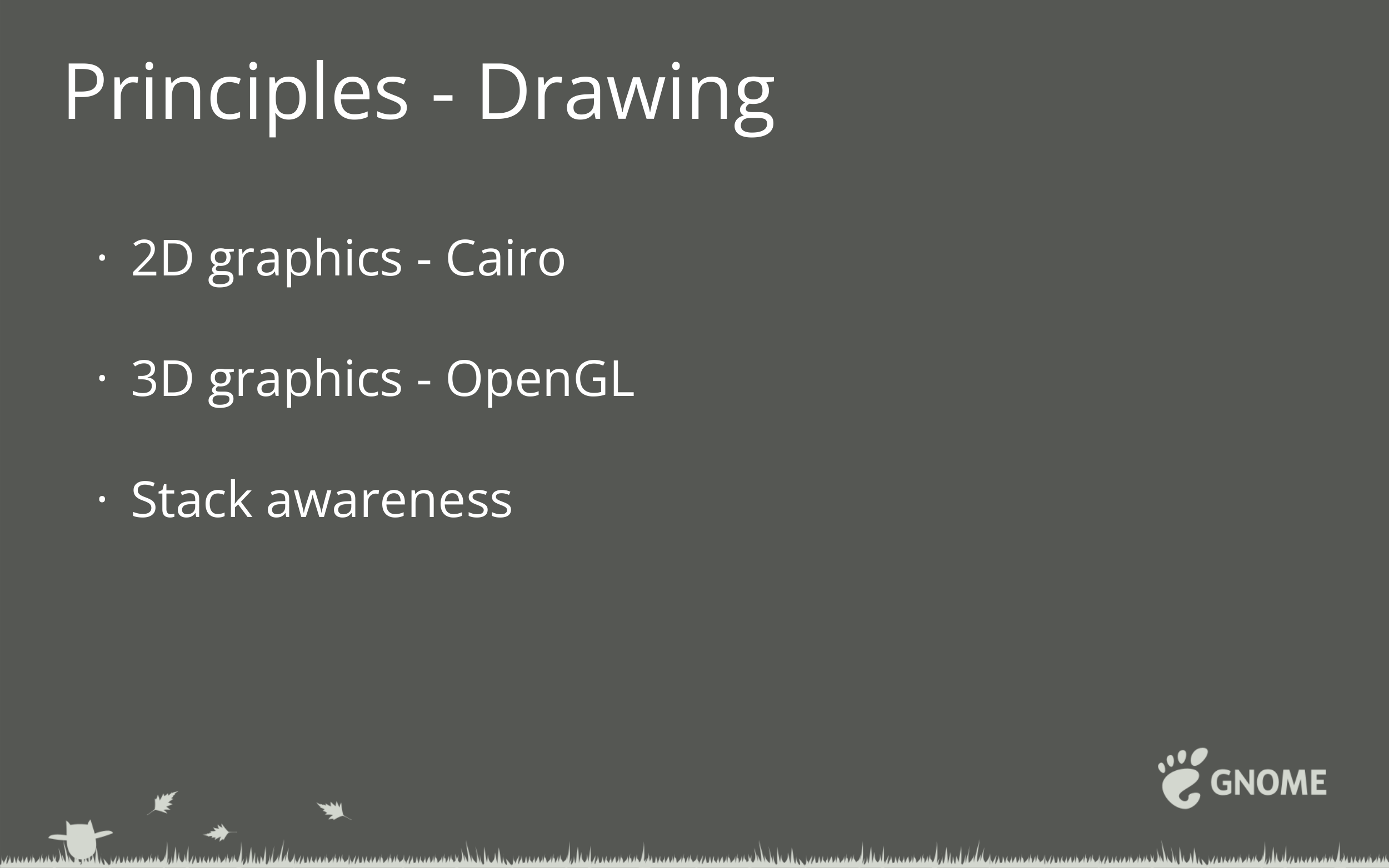

# Principles - Drawing

2D graphics - Cairo
3D graphics - OpenGL
Stack awareness